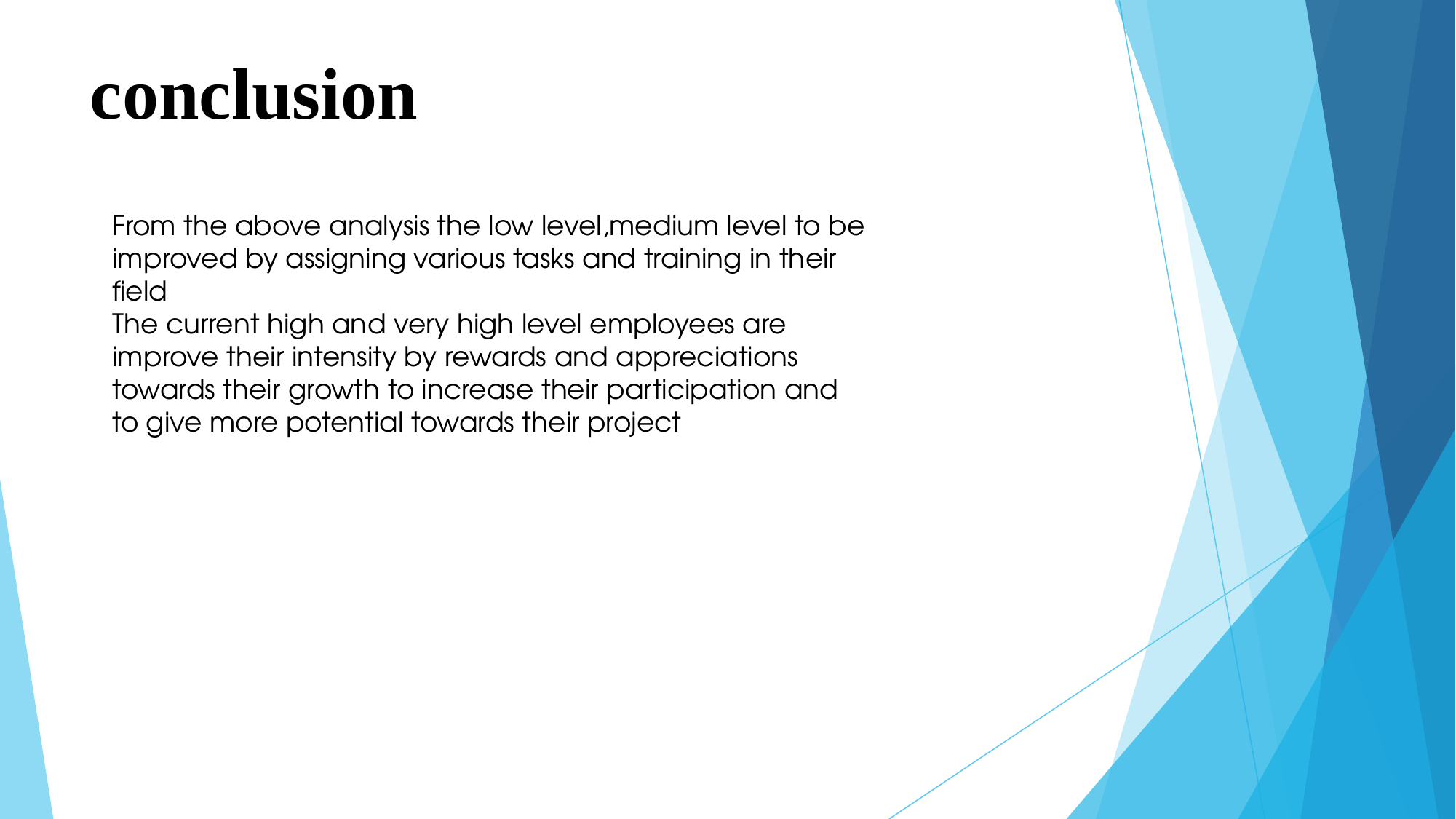

# conclusion

From the above analysis the low level,medium level to be
improved by assigning various tasks and training in their
field
The current high and very high level employees are
improve their intensity by rewards and appreciations
towards their growth to increase their participation and
to give more potential towards their project